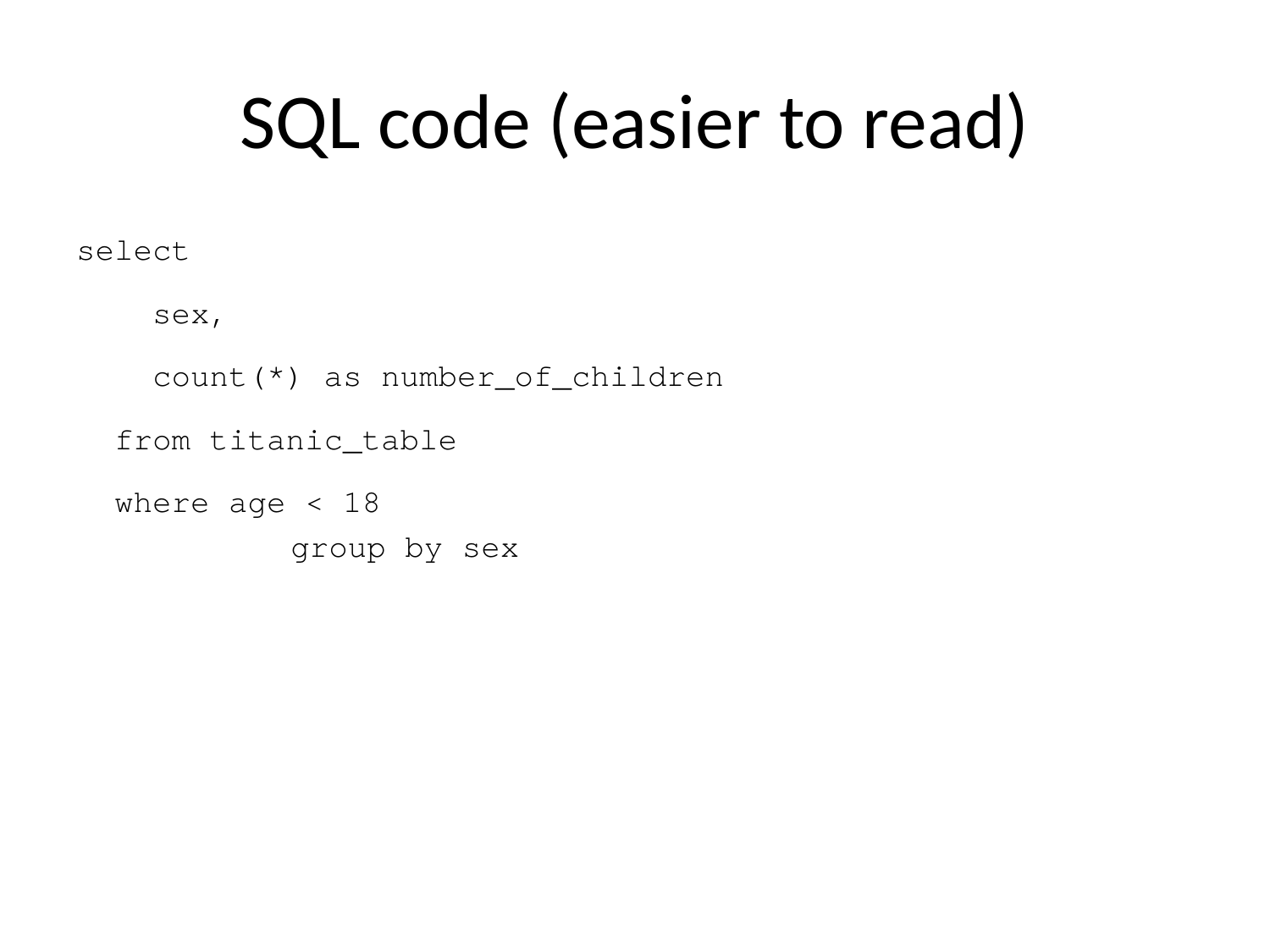

# SQL code (easier to read)
select
    sex,
    count(*) as number_of_children
  from titanic_table
  where age < 18
  group by sex